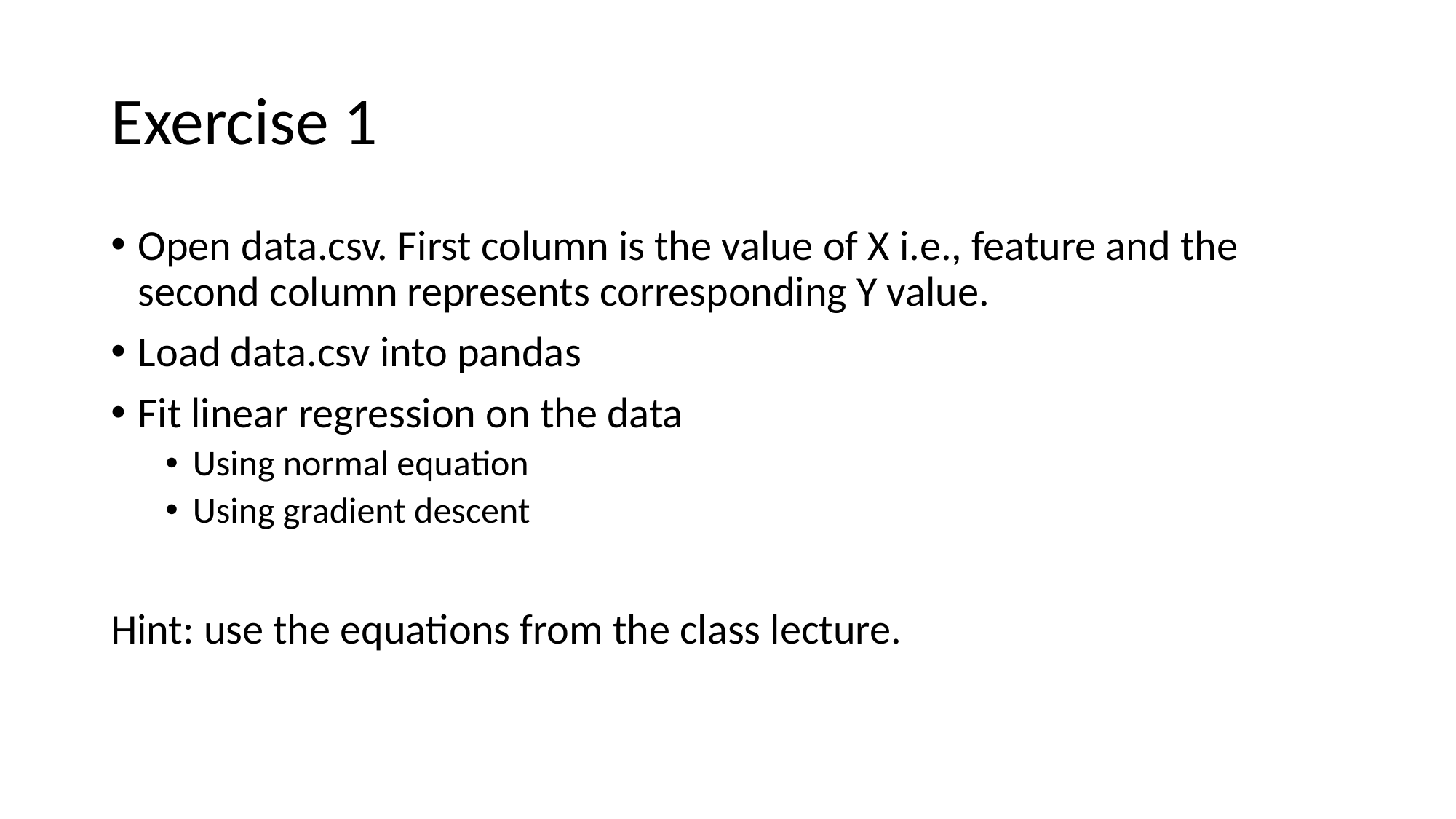

# Exercise 1
Open data.csv. First column is the value of X i.e., feature and the second column represents corresponding Y value.
Load data.csv into pandas
Fit linear regression on the data
Using normal equation
Using gradient descent

Hint: use the equations from the class lecture.